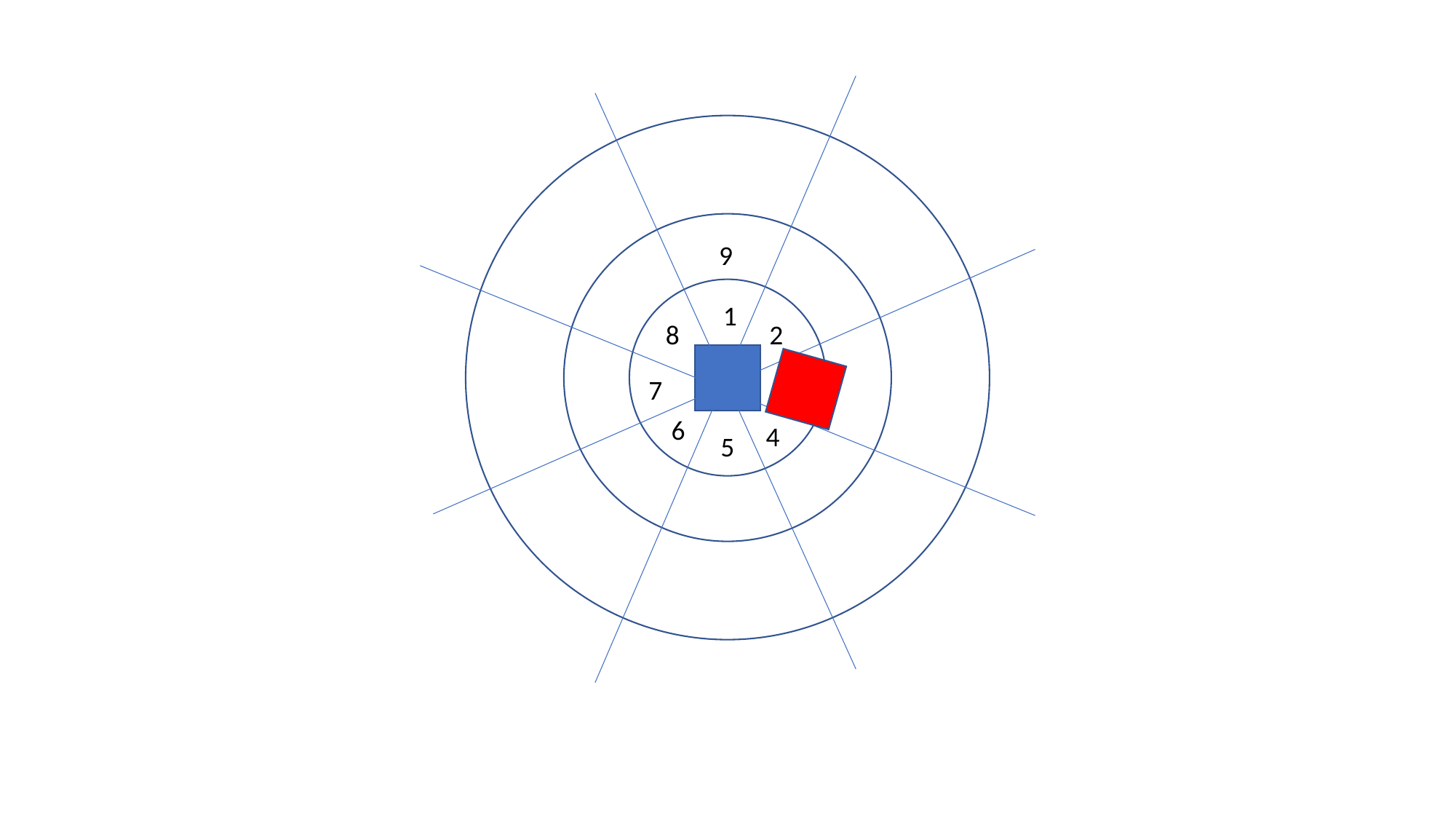

9

1
8
2

3
7
6
4
5